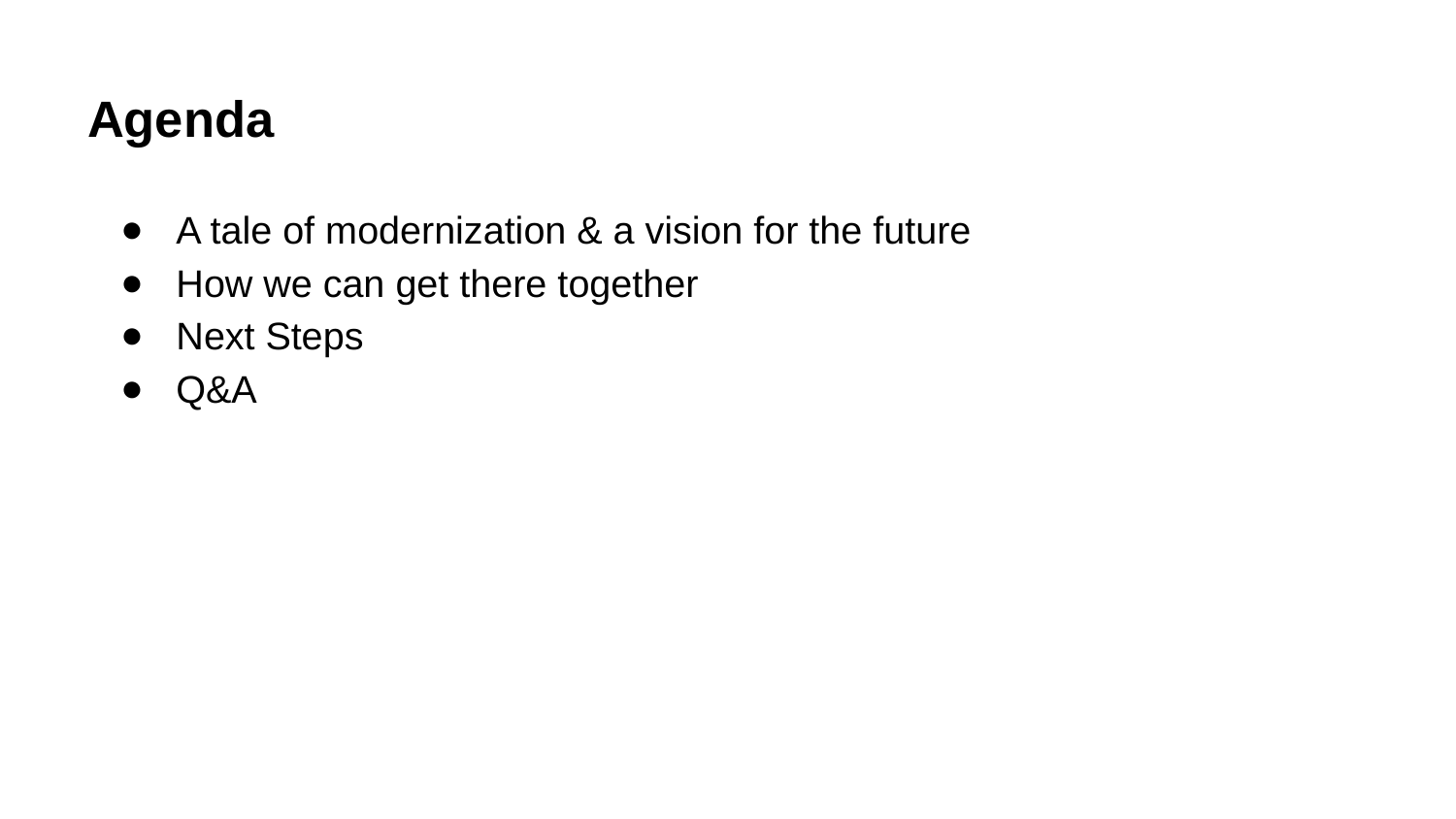

# Agenda
A tale of modernization & a vision for the future
How we can get there together
Next Steps
Q&A